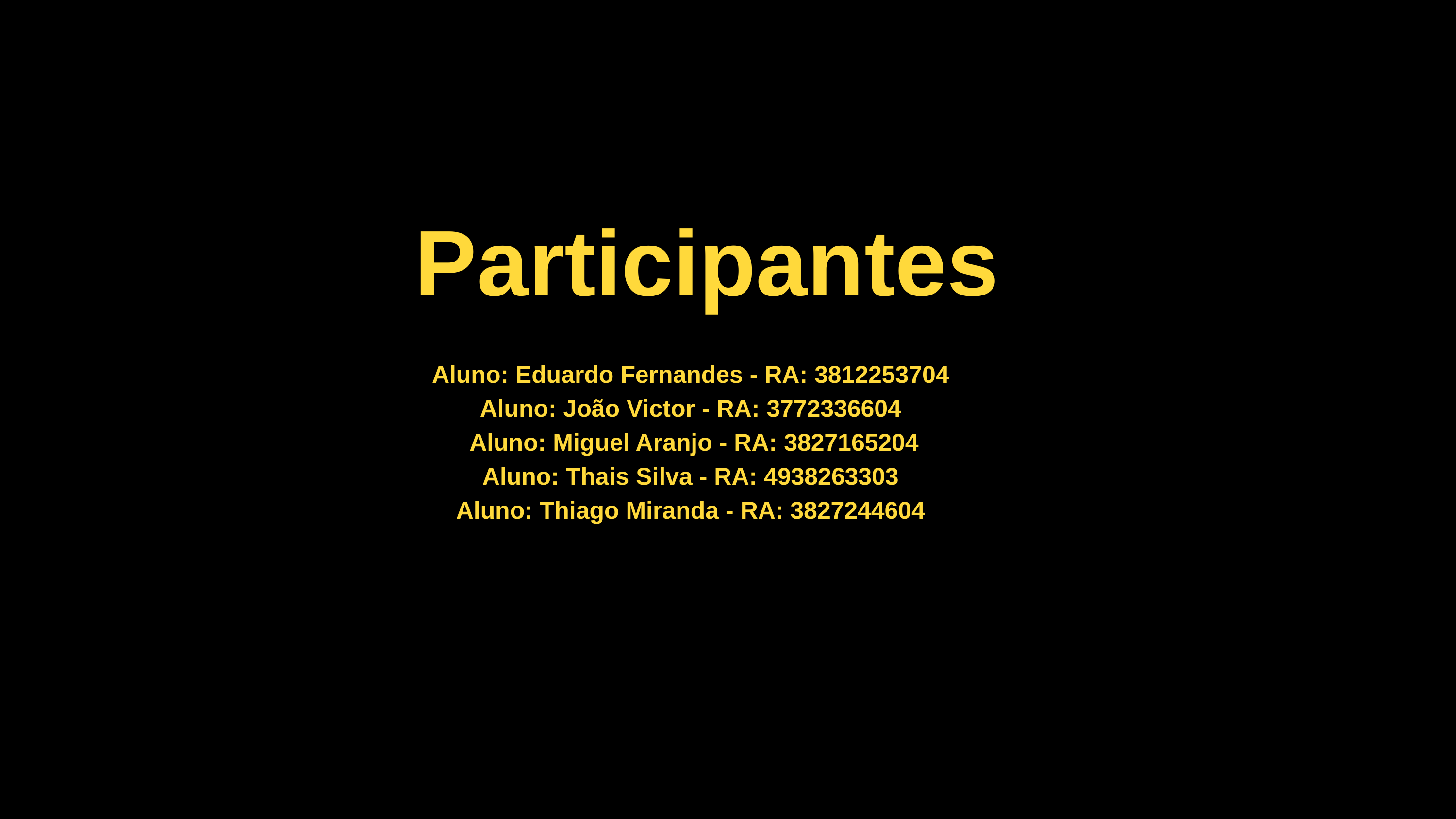

Participantes
Aluno: Eduardo Fernandes - RA: 3812253704
Aluno: João Victor - RA: 3772336604
Aluno: Miguel Aranjo - RA: 3827165204
Aluno: Thais Silva - RA: 4938263303
Aluno: Thiago Miranda - RA: 3827244604